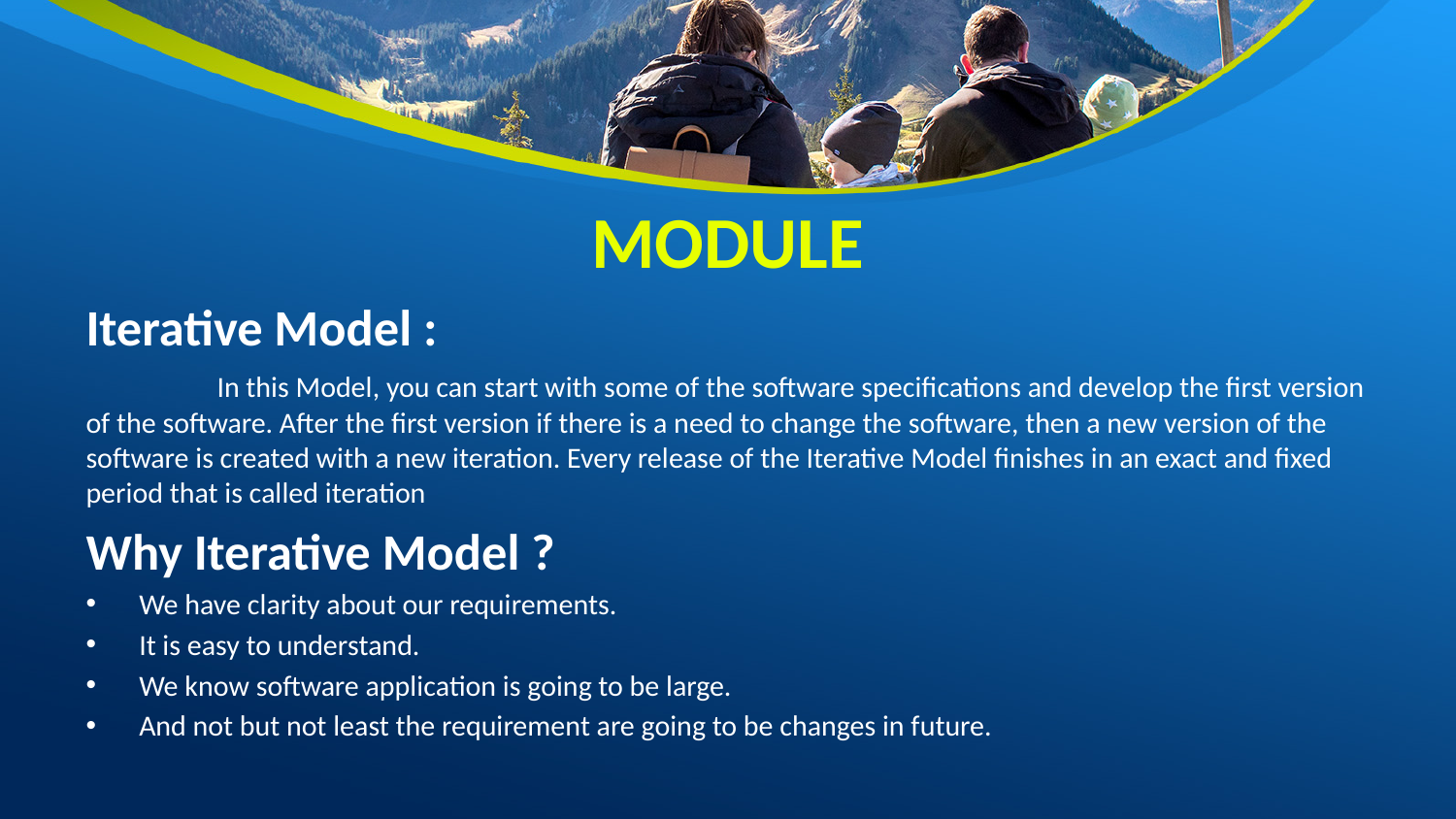

# MODULE
Iterative Model :
	In this Model, you can start with some of the software specifications and develop the first version of the software. After the first version if there is a need to change the software, then a new version of the software is created with a new iteration. Every release of the Iterative Model finishes in an exact and fixed period that is called iteration
Why Iterative Model ?
We have clarity about our requirements.
It is easy to understand.
We know software application is going to be large.
And not but not least the requirement are going to be changes in future.